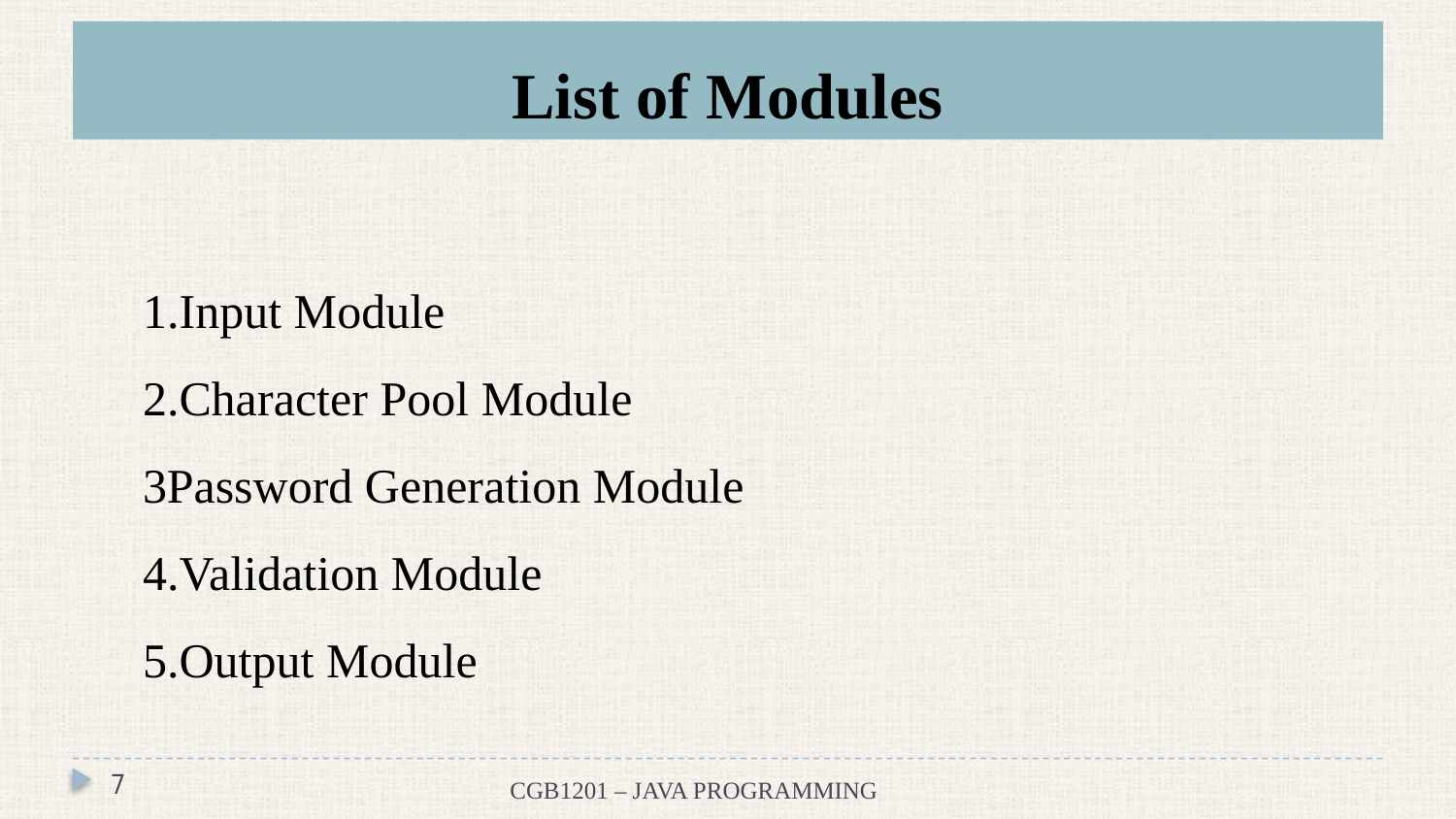

# List of Modules
1.Input Module
2.Character Pool Module
3Password Generation Module
4.Validation Module
5.Output Module

7
CGB1201 – JAVA PROGRAMMING